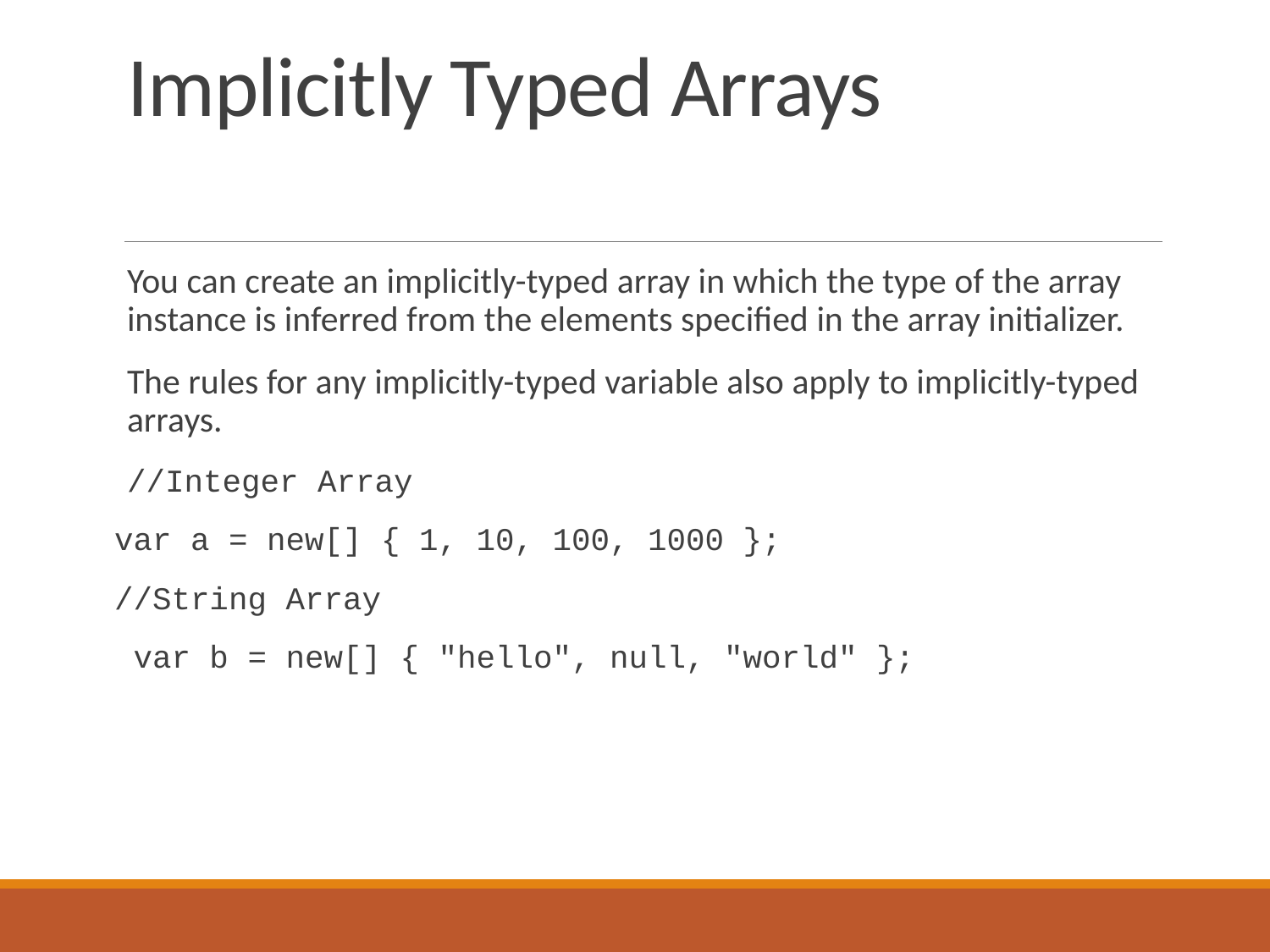

# Implicitly Typed Arrays
You can create an implicitly-typed array in which the type of the array instance is inferred from the elements specified in the array initializer.
The rules for any implicitly-typed variable also apply to implicitly-typed arrays.
//Integer Array
var a = new[] { 1, 10, 100, 1000 };
//String Array
 var b = new[] { "hello", null, "world" };